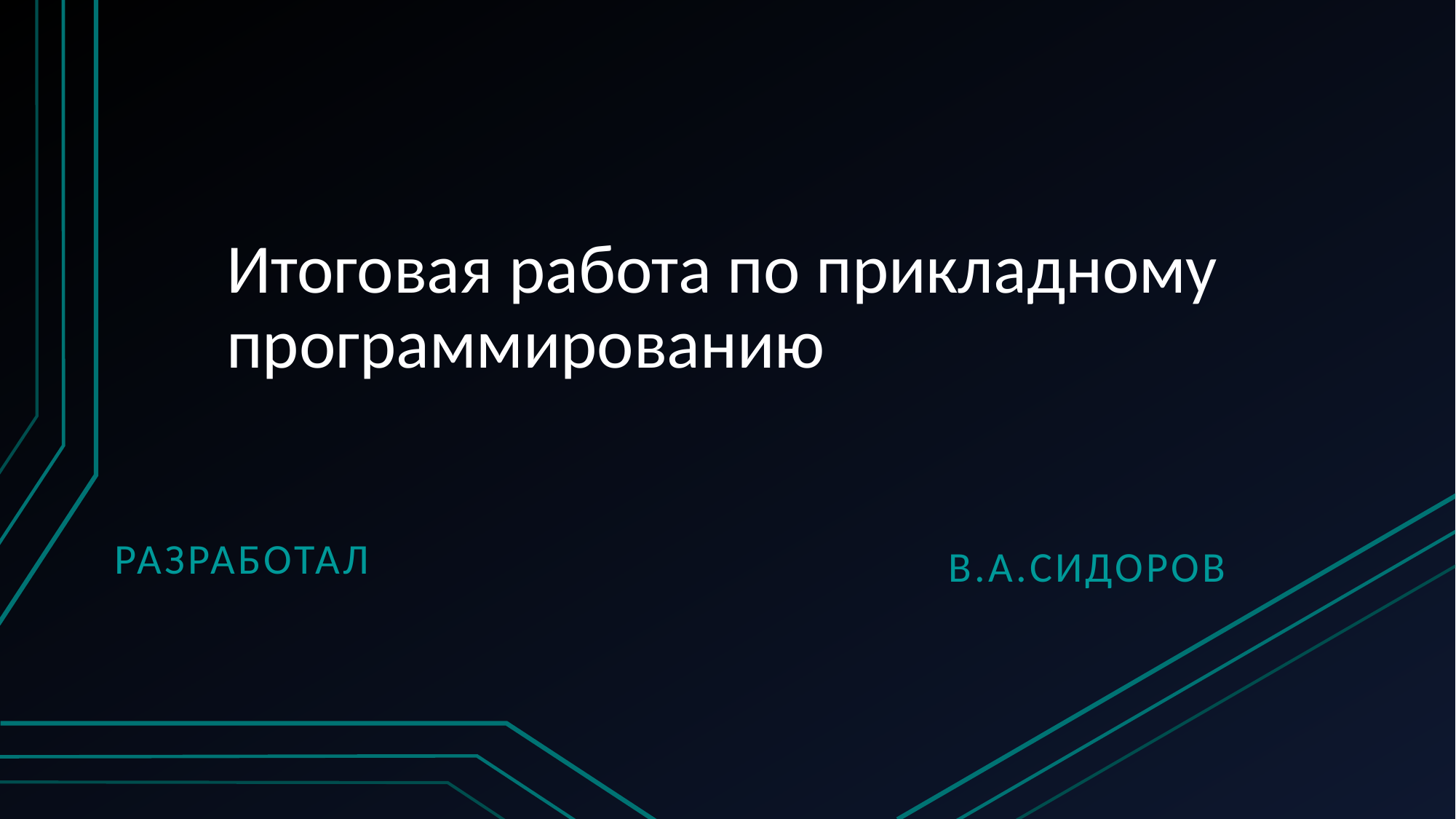

# Итоговая работа по прикладному программированию
Разработал
В.А.Сидоров